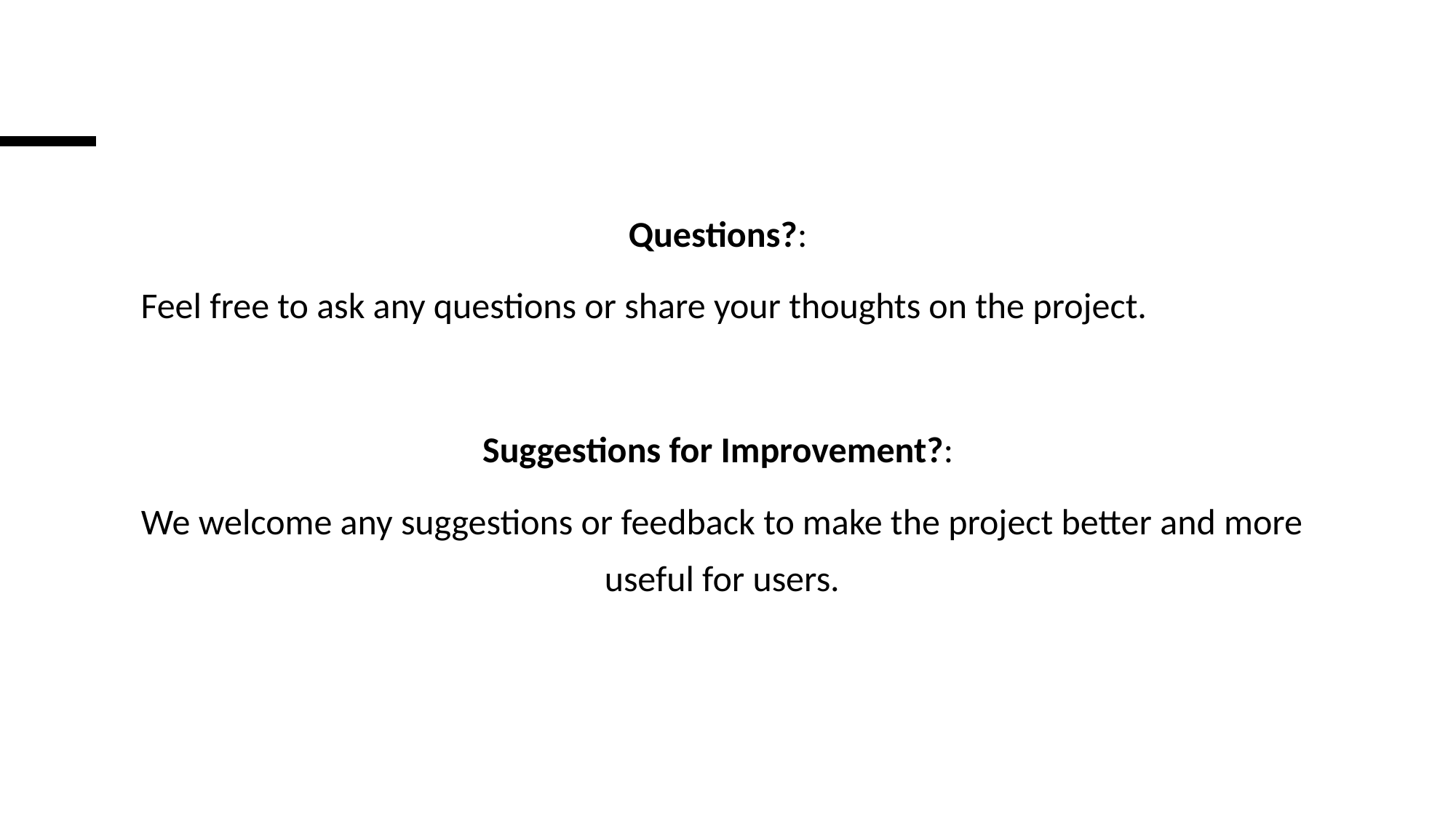

Questions?:
Feel free to ask any questions or share your thoughts on the project.

Suggestions for Improvement?:
We welcome any suggestions or feedback to make the project better and more useful for users.